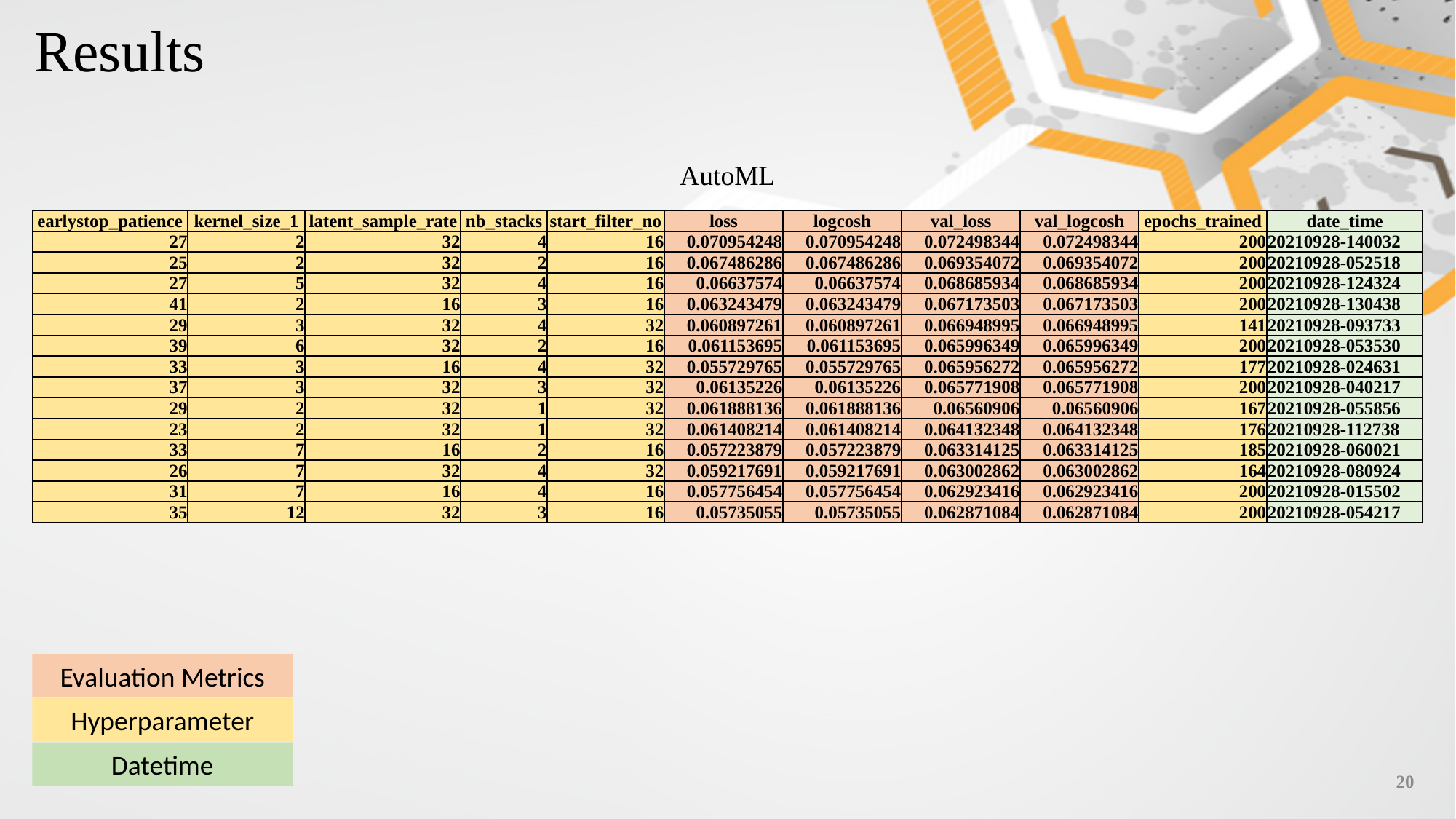

# Results
AutoML
| earlystop\_patience | kernel\_size\_1 | latent\_sample\_rate | nb\_stacks | start\_filter\_no | loss | logcosh | val\_loss | val\_logcosh | epochs\_trained | date\_time |
| --- | --- | --- | --- | --- | --- | --- | --- | --- | --- | --- |
| 27 | 2 | 32 | 4 | 16 | 0.070954248 | 0.070954248 | 0.072498344 | 0.072498344 | 200 | 20210928-140032 |
| 25 | 2 | 32 | 2 | 16 | 0.067486286 | 0.067486286 | 0.069354072 | 0.069354072 | 200 | 20210928-052518 |
| 27 | 5 | 32 | 4 | 16 | 0.06637574 | 0.06637574 | 0.068685934 | 0.068685934 | 200 | 20210928-124324 |
| 41 | 2 | 16 | 3 | 16 | 0.063243479 | 0.063243479 | 0.067173503 | 0.067173503 | 200 | 20210928-130438 |
| 29 | 3 | 32 | 4 | 32 | 0.060897261 | 0.060897261 | 0.066948995 | 0.066948995 | 141 | 20210928-093733 |
| 39 | 6 | 32 | 2 | 16 | 0.061153695 | 0.061153695 | 0.065996349 | 0.065996349 | 200 | 20210928-053530 |
| 33 | 3 | 16 | 4 | 32 | 0.055729765 | 0.055729765 | 0.065956272 | 0.065956272 | 177 | 20210928-024631 |
| 37 | 3 | 32 | 3 | 32 | 0.06135226 | 0.06135226 | 0.065771908 | 0.065771908 | 200 | 20210928-040217 |
| 29 | 2 | 32 | 1 | 32 | 0.061888136 | 0.061888136 | 0.06560906 | 0.06560906 | 167 | 20210928-055856 |
| 23 | 2 | 32 | 1 | 32 | 0.061408214 | 0.061408214 | 0.064132348 | 0.064132348 | 176 | 20210928-112738 |
| 33 | 7 | 16 | 2 | 16 | 0.057223879 | 0.057223879 | 0.063314125 | 0.063314125 | 185 | 20210928-060021 |
| 26 | 7 | 32 | 4 | 32 | 0.059217691 | 0.059217691 | 0.063002862 | 0.063002862 | 164 | 20210928-080924 |
| 31 | 7 | 16 | 4 | 16 | 0.057756454 | 0.057756454 | 0.062923416 | 0.062923416 | 200 | 20210928-015502 |
| 35 | 12 | 32 | 3 | 16 | 0.05735055 | 0.05735055 | 0.062871084 | 0.062871084 | 200 | 20210928-054217 |
Evaluation Metrics
Hyperparameter
Datetime
20